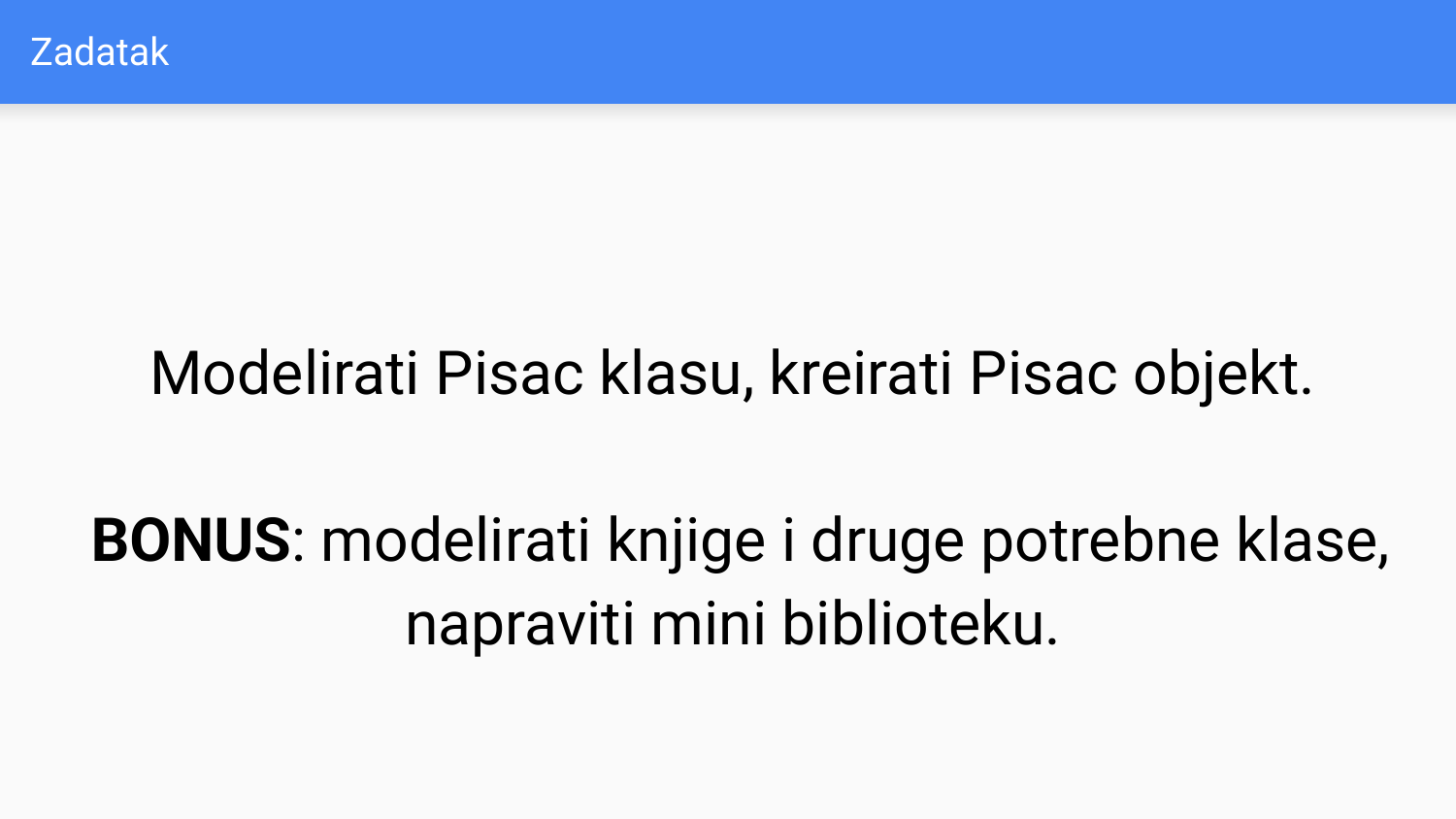

# Zadatak

Modelirati Pisac klasu, kreirati Pisac objekt.

BONUS: modelirati knjige i druge potrebne klase, napraviti mini biblioteku.